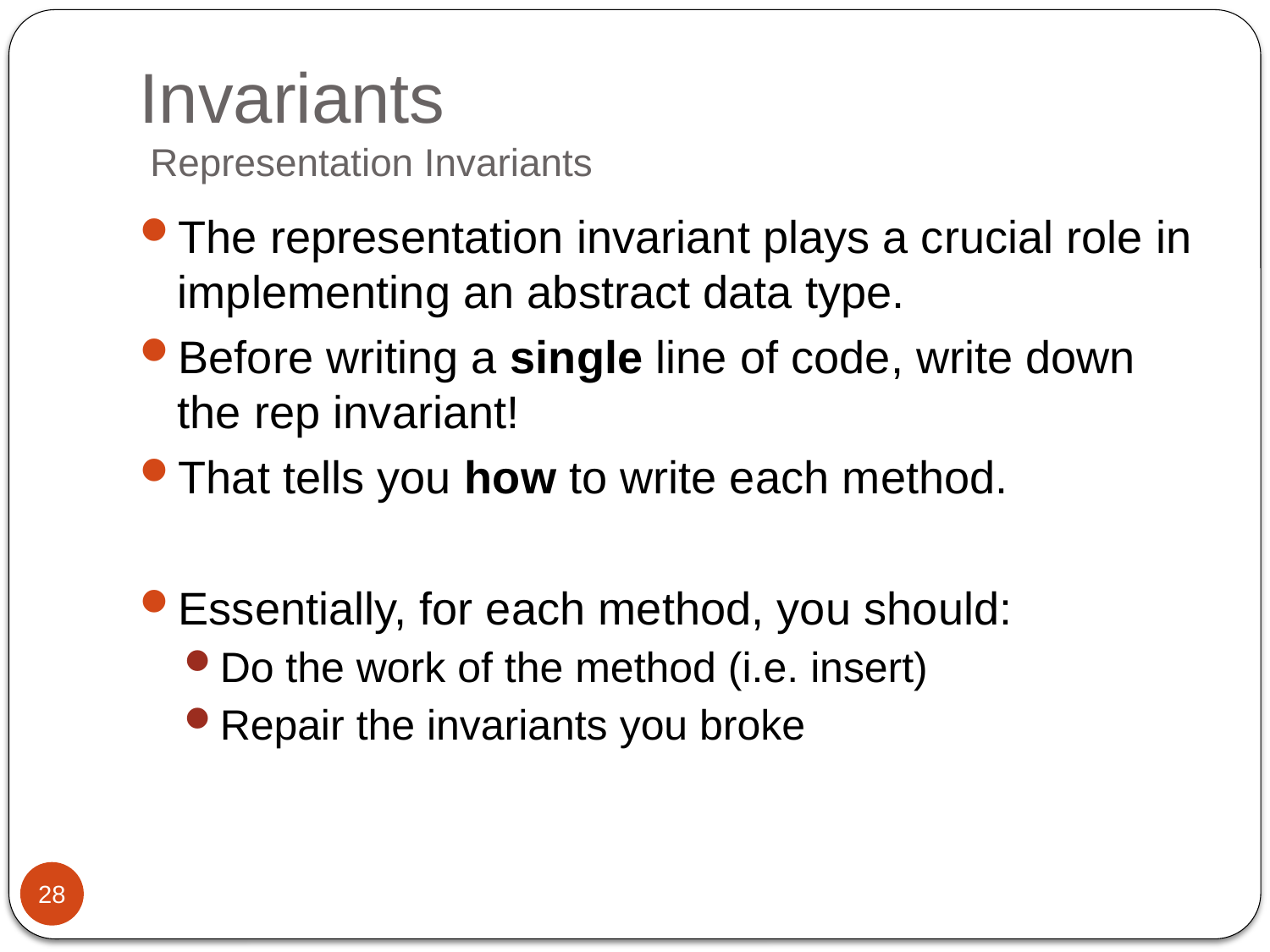

# Invariants Representation Invariants
The representation invariant plays a crucial role in implementing an abstract data type.
Before writing a single line of code, write down the rep invariant!
That tells you how to write each method.

Essentially, for each method, you should:
Do the work of the method (i.e. insert)
Repair the invariants you broke
28